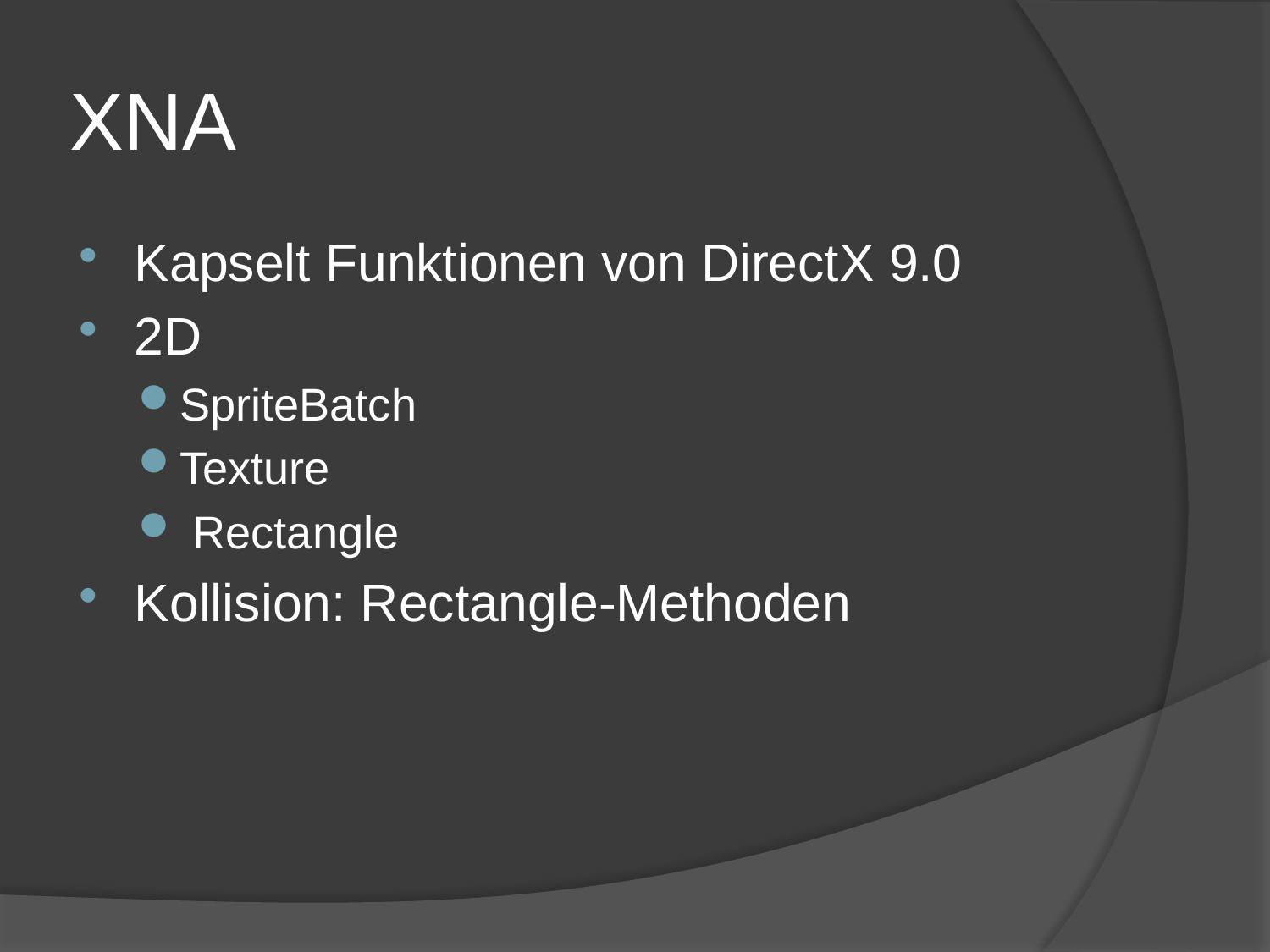

# XNA
Kapselt Funktionen von DirectX 9.0
2D
SpriteBatch
Texture
 Rectangle
Kollision: Rectangle-Methoden